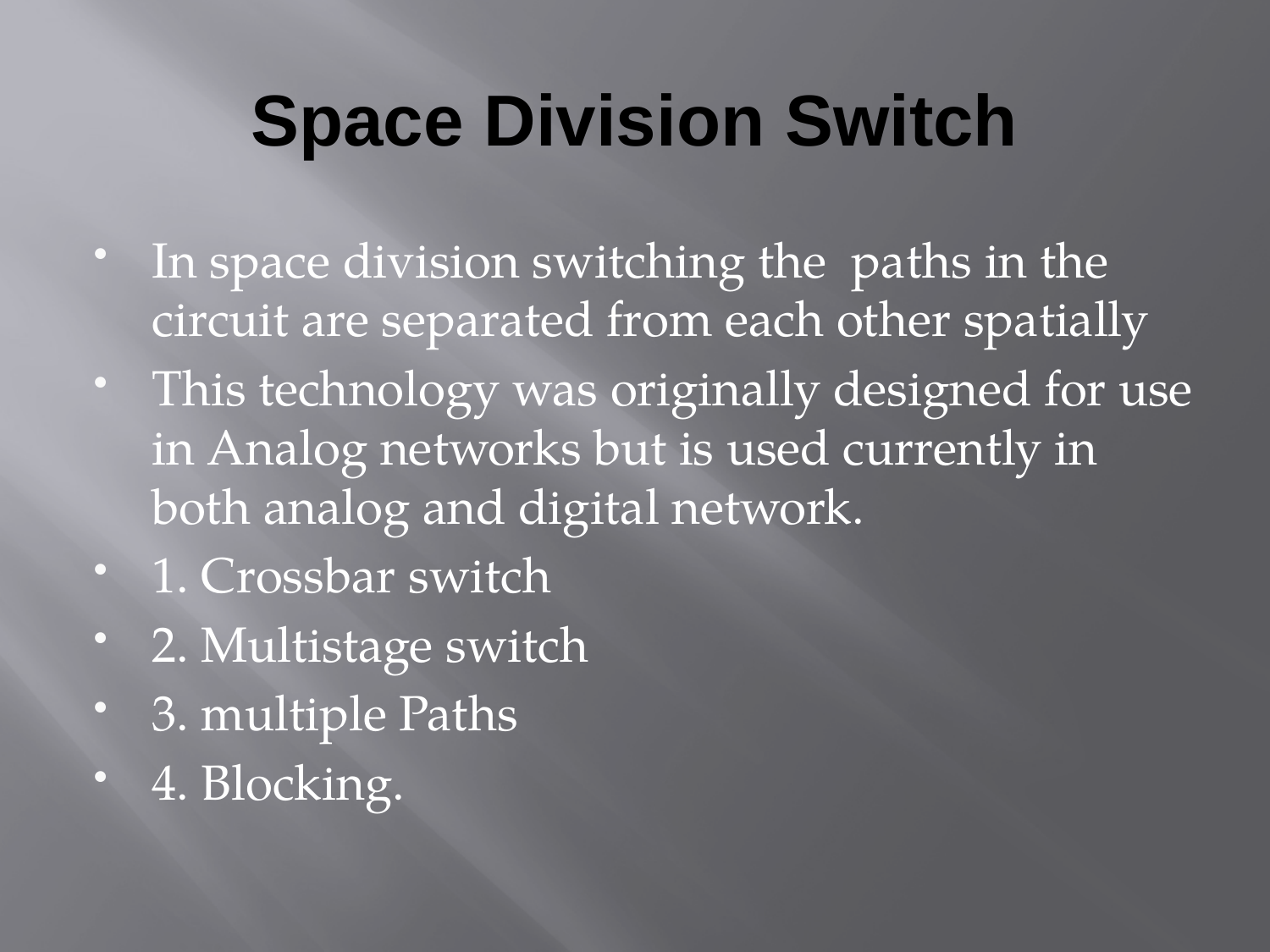

# Space Division Switch
In space division switching the  paths in the circuit are separated from each other spatially
This technology was originally designed for use in Analog networks but is used currently in both analog and digital network.
1. Crossbar switch
2. Multistage switch
3. multiple Paths
4. Blocking.